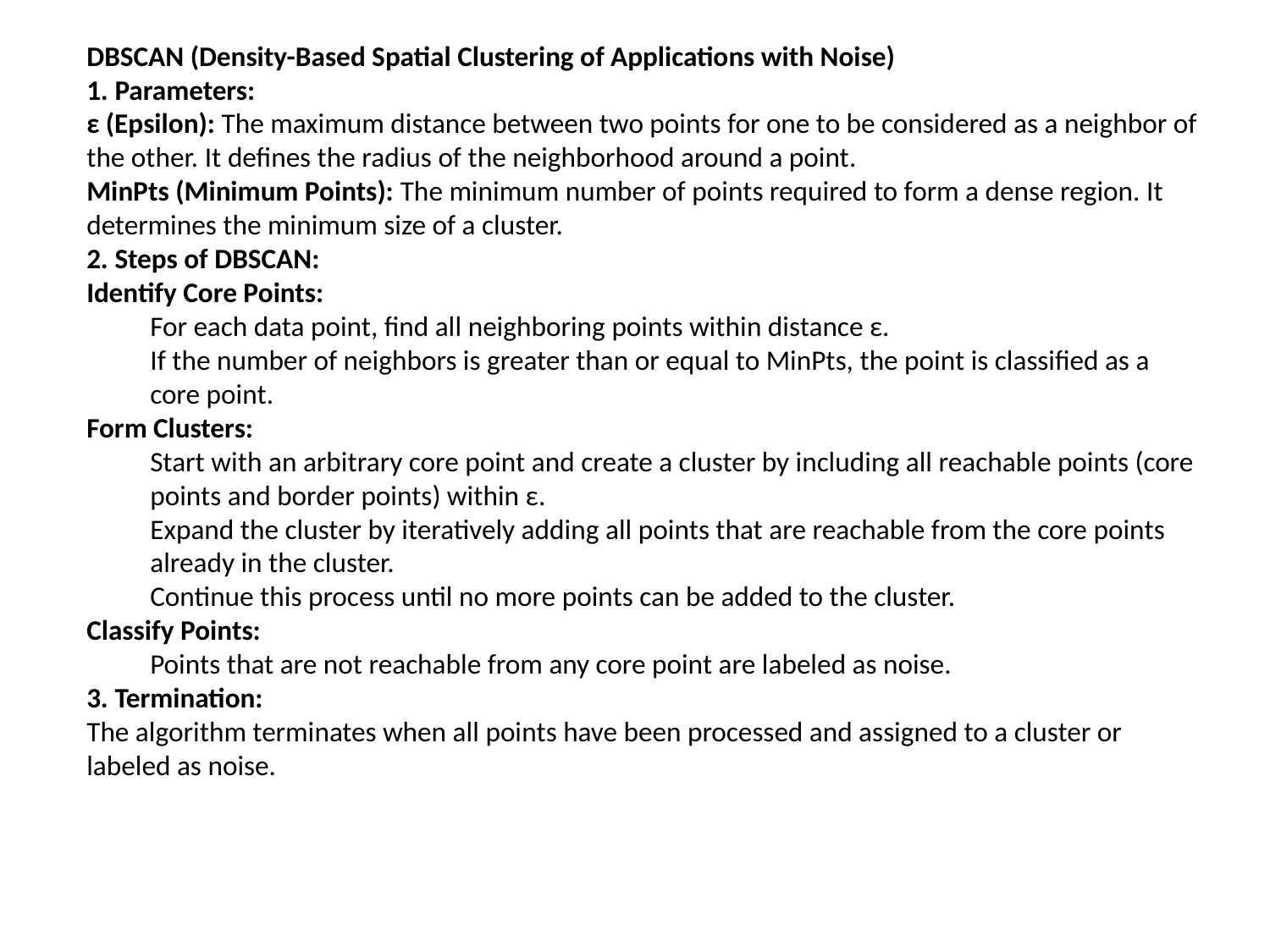

DBSCAN (Density-Based Spatial Clustering of Applications with Noise)
1. Parameters:
ε (Epsilon): The maximum distance between two points for one to be considered as a neighbor of the other. It defines the radius of the neighborhood around a point.
MinPts (Minimum Points): The minimum number of points required to form a dense region. It determines the minimum size of a cluster.
2. Steps of DBSCAN:
Identify Core Points:
For each data point, find all neighboring points within distance ε.
If the number of neighbors is greater than or equal to MinPts, the point is classified as a core point.
Form Clusters:
Start with an arbitrary core point and create a cluster by including all reachable points (core points and border points) within ε.
Expand the cluster by iteratively adding all points that are reachable from the core points already in the cluster.
Continue this process until no more points can be added to the cluster.
Classify Points:
Points that are not reachable from any core point are labeled as noise.
3. Termination:
The algorithm terminates when all points have been processed and assigned to a cluster or labeled as noise.